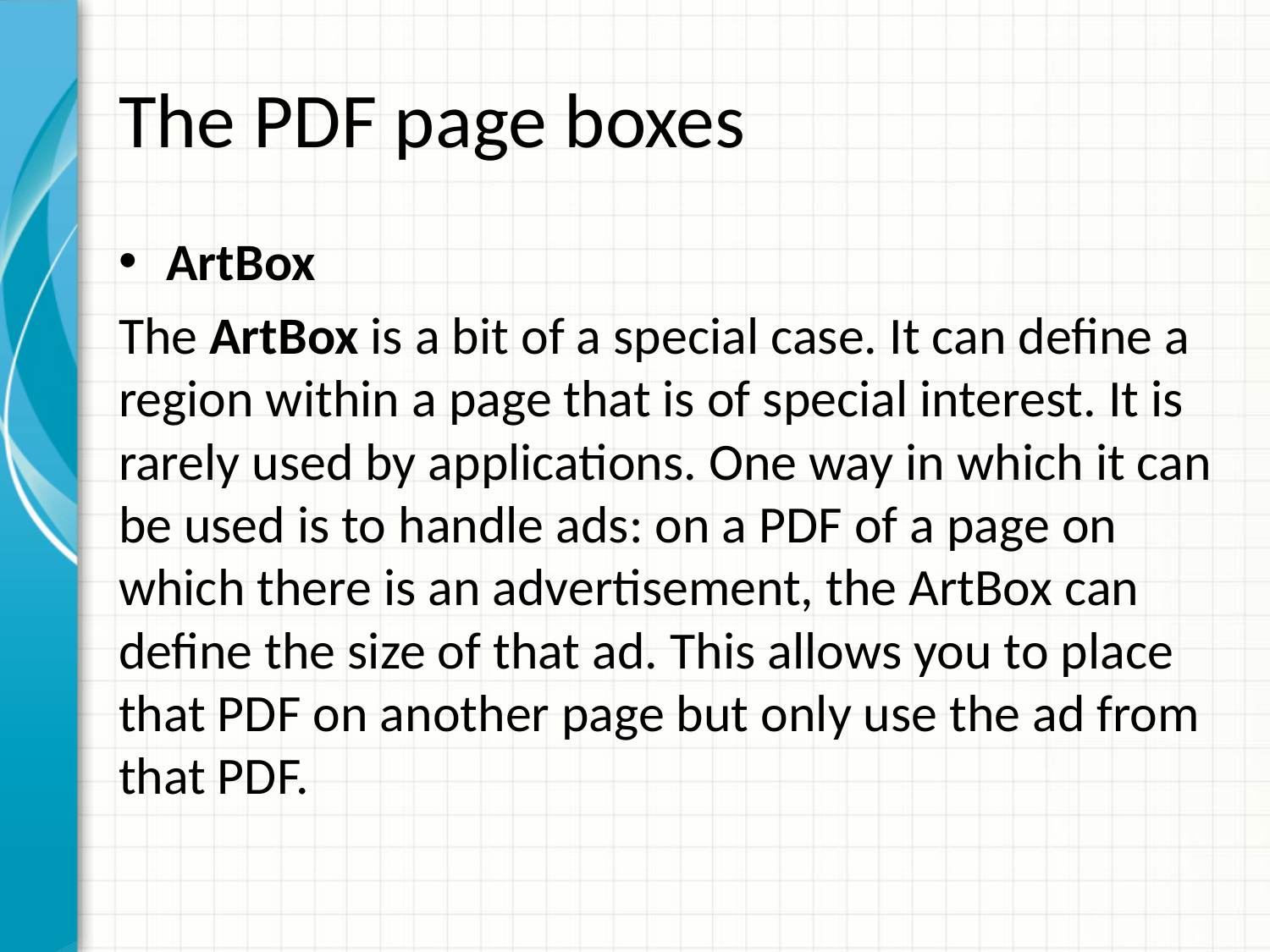

# The PDF page boxes
ArtBox
The ArtBox is a bit of a special case. It can define a region within a page that is of special interest. It is rarely used by applications. One way in which it can be used is to handle ads: on a PDF of a page on which there is an advertisement, the ArtBox can define the size of that ad. This allows you to place that PDF on another page but only use the ad from that PDF.